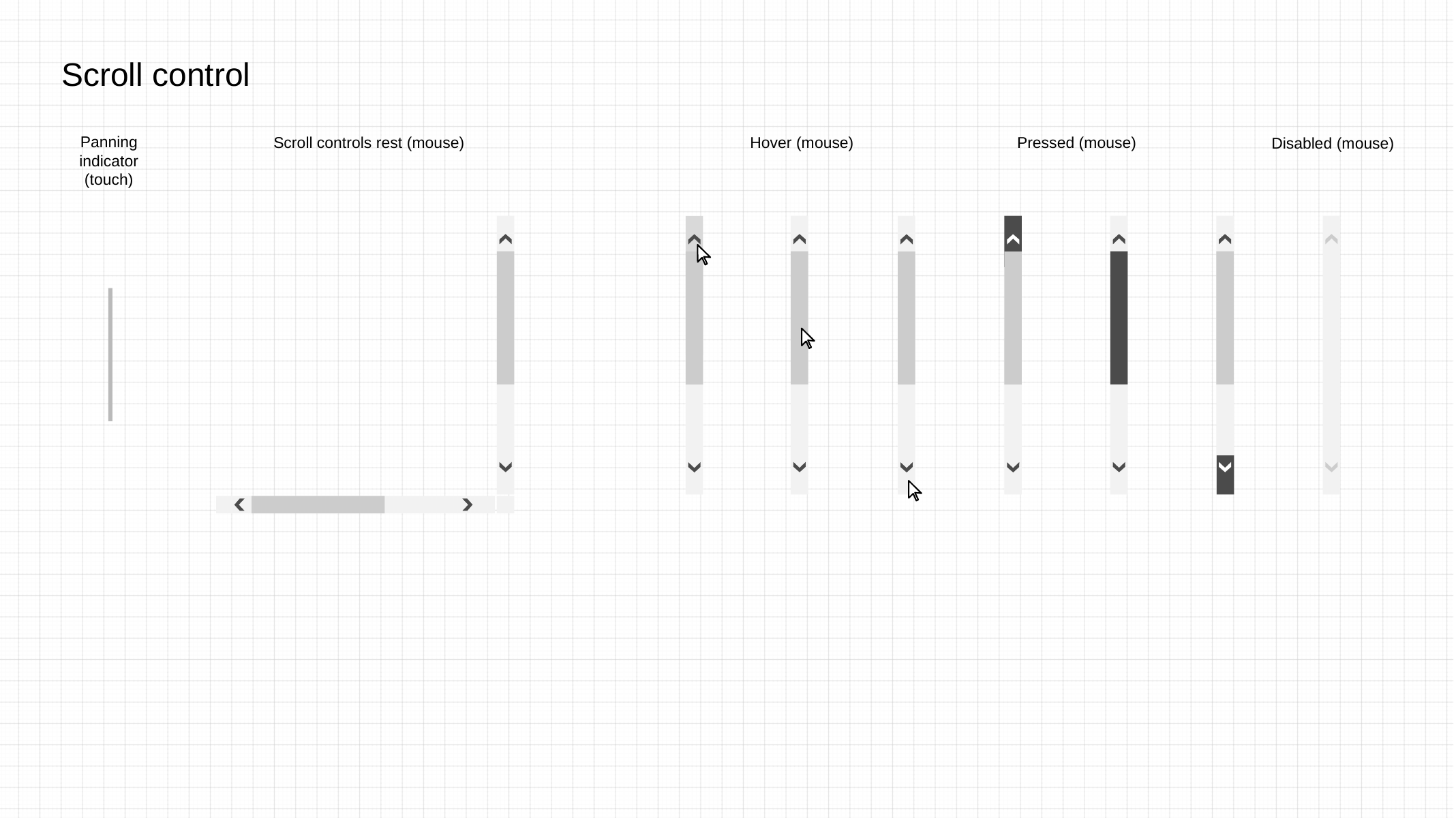

Scroll control
Panning indicator (touch)
Scroll controls rest (mouse)
Hover (mouse)
Pressed (mouse)
Disabled (mouse)